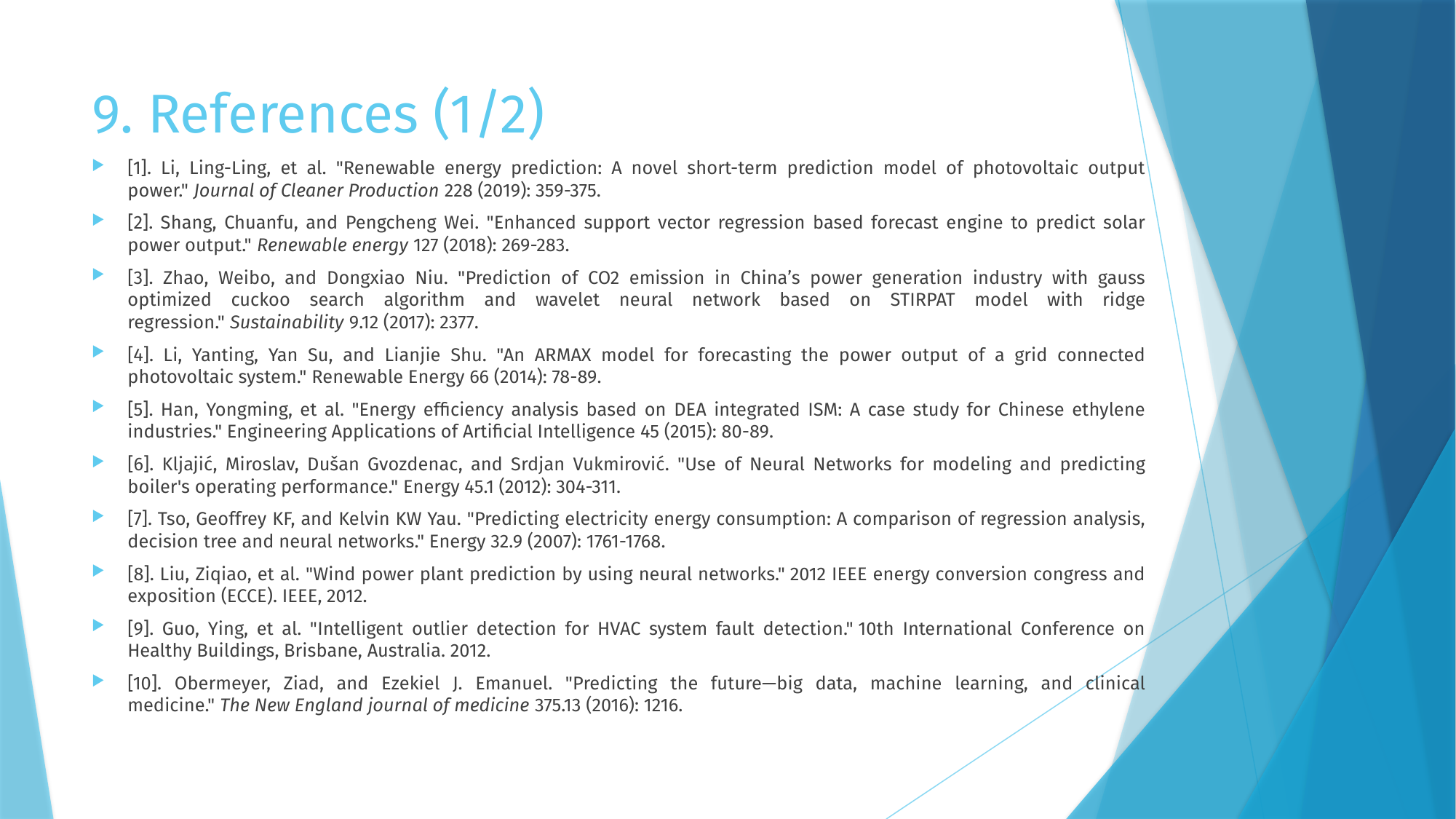

# 9. References (1/2)
[1]. Li, Ling-Ling, et al. "Renewable energy prediction: A novel short-term prediction model of photovoltaic output power." Journal of Cleaner Production 228 (2019): 359-375.
[2]. Shang, Chuanfu, and Pengcheng Wei. "Enhanced support vector regression based forecast engine to predict solar power output." Renewable energy 127 (2018): 269-283.
[3]. Zhao, Weibo, and Dongxiao Niu. "Prediction of CO2 emission in China’s power generation industry with gauss optimized cuckoo search algorithm and wavelet neural network based on STIRPAT model with ridge regression." Sustainability 9.12 (2017): 2377.
[4]. Li, Yanting, Yan Su, and Lianjie Shu. "An ARMAX model for forecasting the power output of a grid connected photovoltaic system." Renewable Energy 66 (2014): 78-89.
[5]. Han, Yongming, et al. "Energy efficiency analysis based on DEA integrated ISM: A case study for Chinese ethylene industries." Engineering Applications of Artificial Intelligence 45 (2015): 80-89.
[6]. Kljajić, Miroslav, Dušan Gvozdenac, and Srdjan Vukmirović. "Use of Neural Networks for modeling and predicting boiler's operating performance." Energy 45.1 (2012): 304-311.
[7]. Tso, Geoffrey KF, and Kelvin KW Yau. "Predicting electricity energy consumption: A comparison of regression analysis, decision tree and neural networks." Energy 32.9 (2007): 1761-1768.
[8]. Liu, Ziqiao, et al. "Wind power plant prediction by using neural networks." 2012 IEEE energy conversion congress and exposition (ECCE). IEEE, 2012.
[9]. Guo, Ying, et al. "Intelligent outlier detection for HVAC system fault detection." 10th International Conference on Healthy Buildings, Brisbane, Australia. 2012.
[10]. Obermeyer, Ziad, and Ezekiel J. Emanuel. "Predicting the future—big data, machine learning, and clinical medicine." The New England journal of medicine 375.13 (2016): 1216.